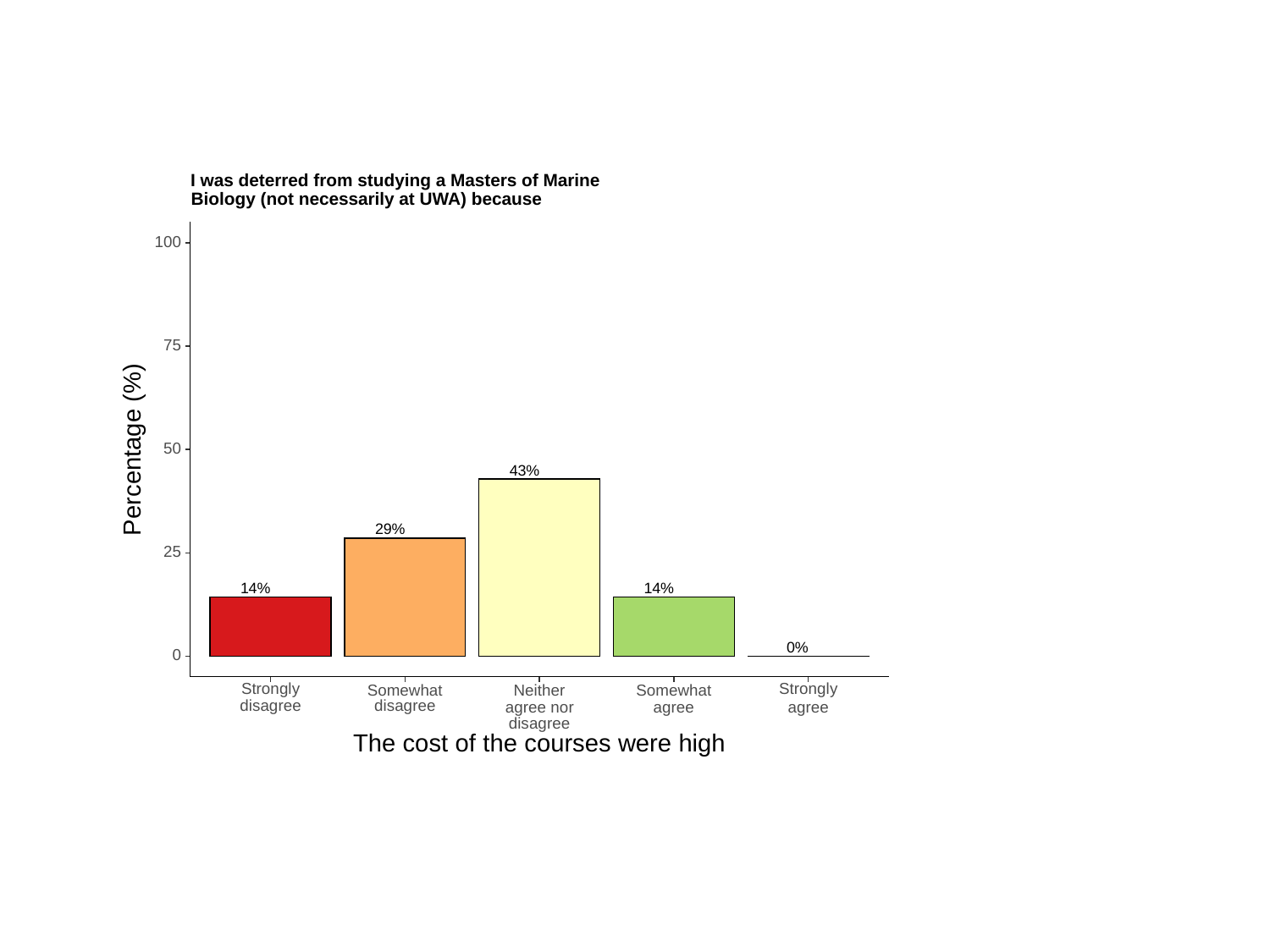

I was deterred from studying a Masters of Marine
Biology (not necessarily at UWA) because

100

75

Percentage (%)
50

43%

29%

25

14%
14%

0%
0

Strongly
Strongly
Somewhat
Somewhat
Neither
disagree
disagree
agree nor
agree
agree
disagree
The cost of the courses were high